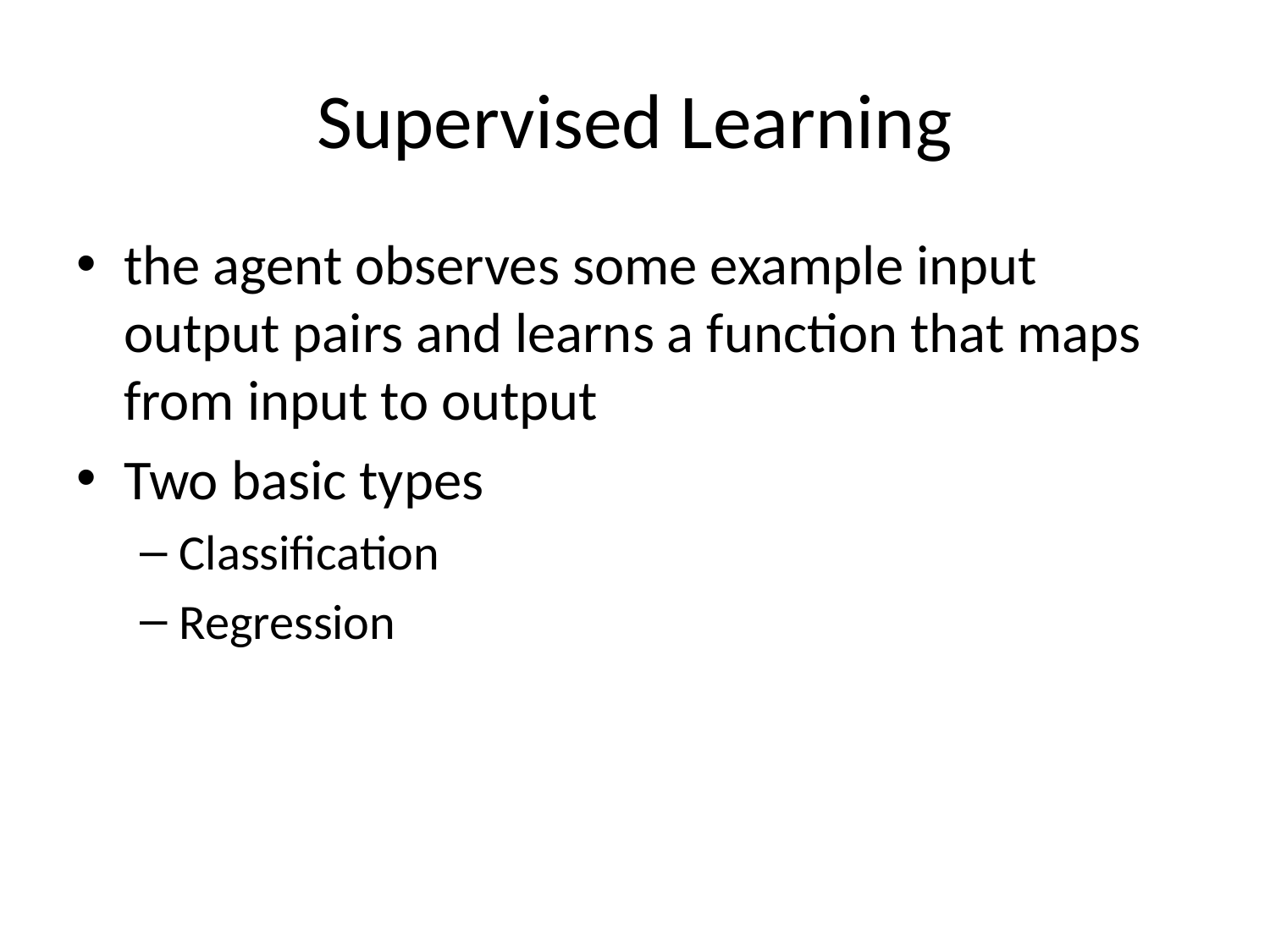

# Supervised Learning
the agent observes some example input output pairs and learns a function that maps from input to output
Two basic types
Classification
Regression